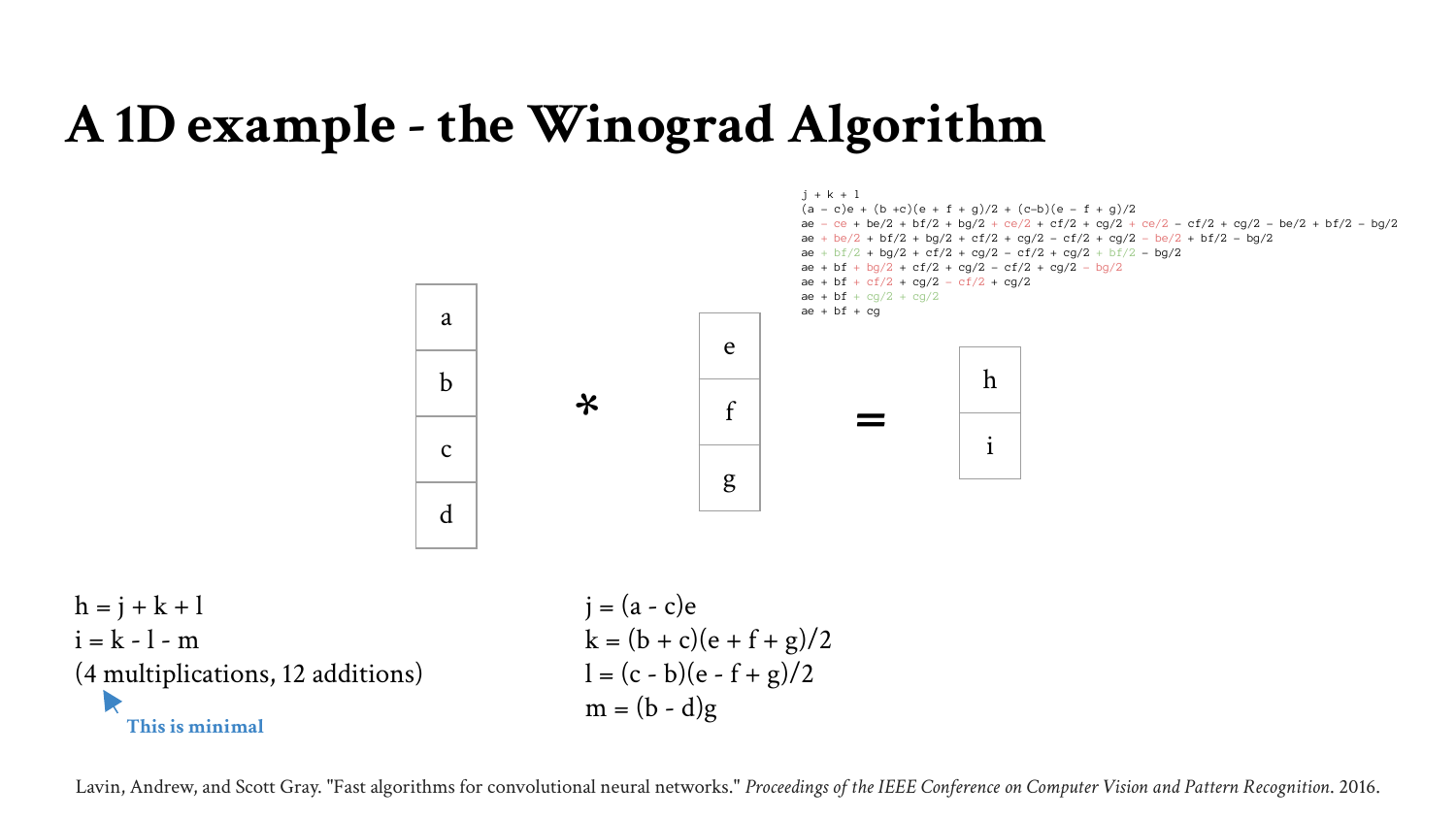

# A 1D example - the Winograd Algorithm
j + k + l
(a - c)e + (b +c)(e + f + g)/2 + (c-b)(e - f + g)/2
ae - ce + be/2 + bf/2 + bg/2 + ce/2 + cf/2 + cg/2 + ce/2 - cf/2 + cg/2 - be/2 + bf/2 - bg/2
ae + be/2 + bf/2 + bg/2 + cf/2 + cg/2 - cf/2 + cg/2 - be/2 + bf/2 - bg/2
ae + bf/2 + bg/2 + cf/2 + cg/2 - cf/2 + cg/2 + bf/2 - bg/2
ae + bf + bg/2 + cf/2 + cg/2 - cf/2 + cg/2 - bg/2
ae + bf + cf/2 + cg/2 - cf/2 + cg/2
ae + bf + cg/2 + cg/2
ae + bf + cg
| a |
| --- |
| b |
| c |
| d |
| e |
| --- |
| f |
| g |
| h |
| --- |
| i |
*
=
h = j + k + l
i = k - l - m
(4 multiplications, 12 additions)
j = (a - c)e
k = (b + c)(e + f + g)/2
l = (c - b)(e - f + g)/2
m = (b - d)g
This is minimal
Lavin, Andrew, and Scott Gray. "Fast algorithms for convolutional neural networks." Proceedings of the IEEE Conference on Computer Vision and Pattern Recognition. 2016.